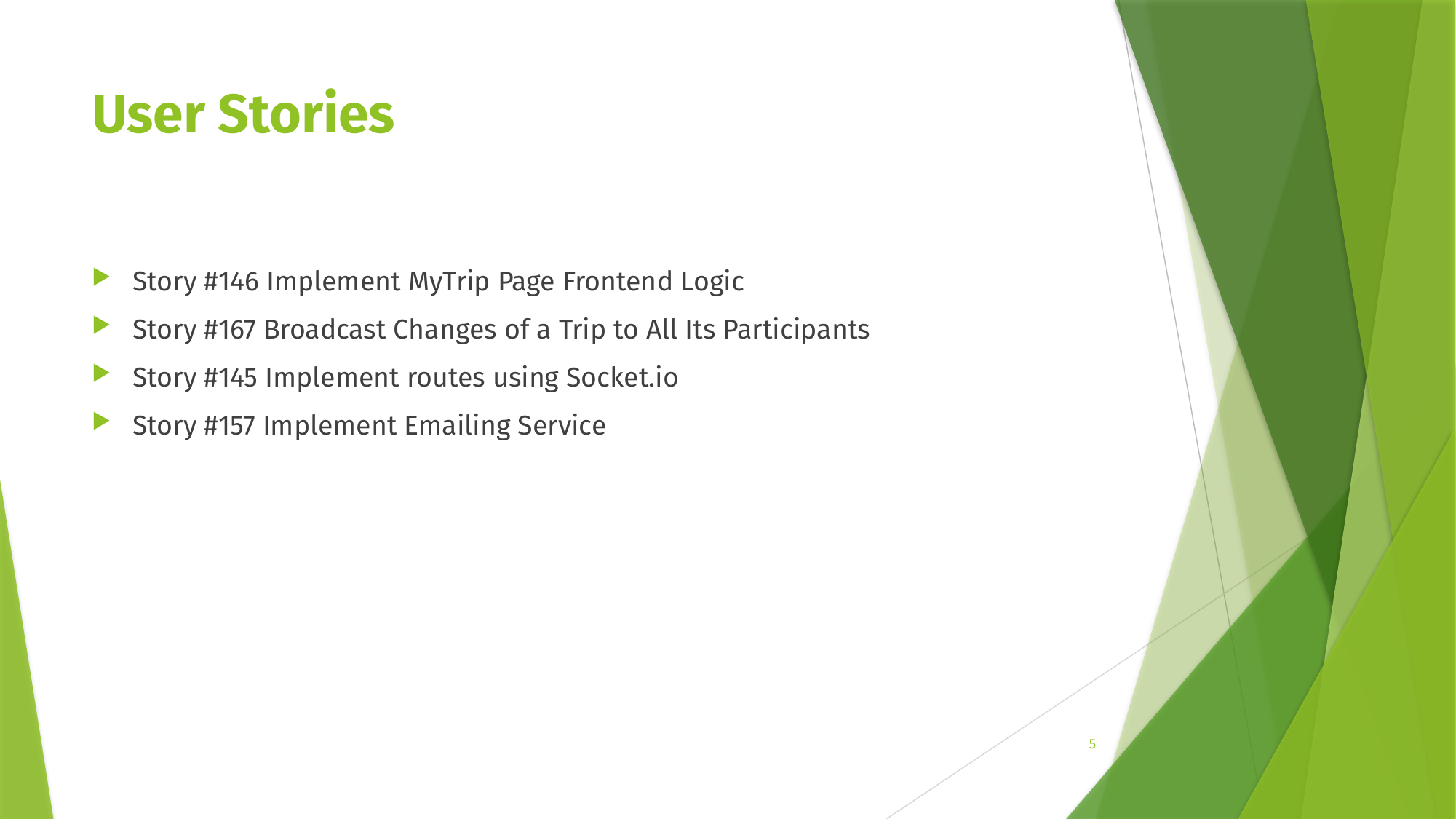

# User Stories
Story #146 Implement MyTrip Page Frontend Logic
Story #167 Broadcast Changes of a Trip to All Its Participants
Story #145 Implement routes using Socket.io
Story #157 Implement Emailing Service
5